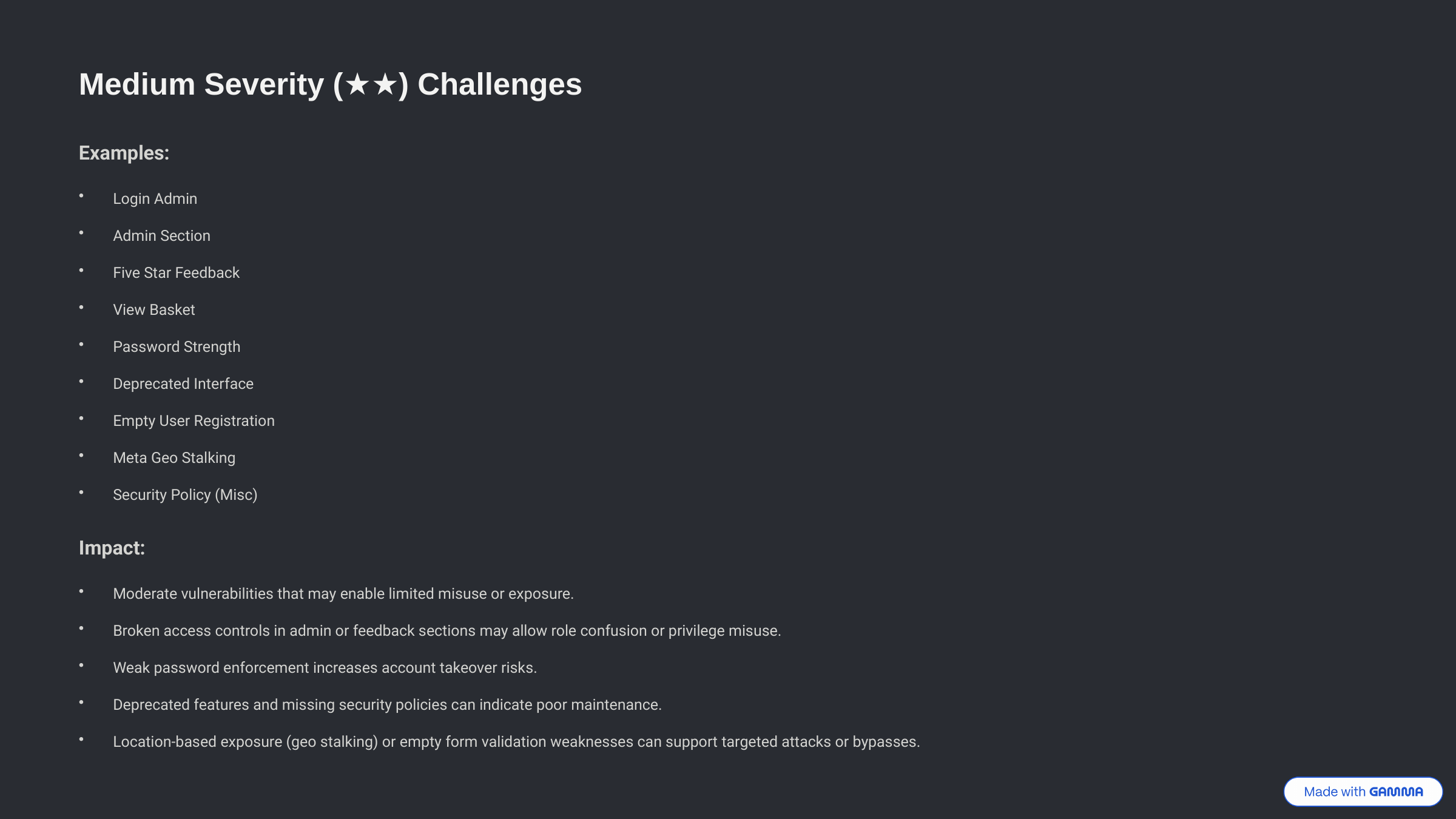

Medium Severity (★★) Challenges
Examples:
Login Admin
Admin Section
Five Star Feedback
View Basket
Password Strength
Deprecated Interface
Empty User Registration
Meta Geo Stalking
Security Policy (Misc)
Impact:
Moderate vulnerabilities that may enable limited misuse or exposure.
Broken access controls in admin or feedback sections may allow role confusion or privilege misuse.
Weak password enforcement increases account takeover risks.
Deprecated features and missing security policies can indicate poor maintenance.
Location-based exposure (geo stalking) or empty form validation weaknesses can support targeted attacks or bypasses.